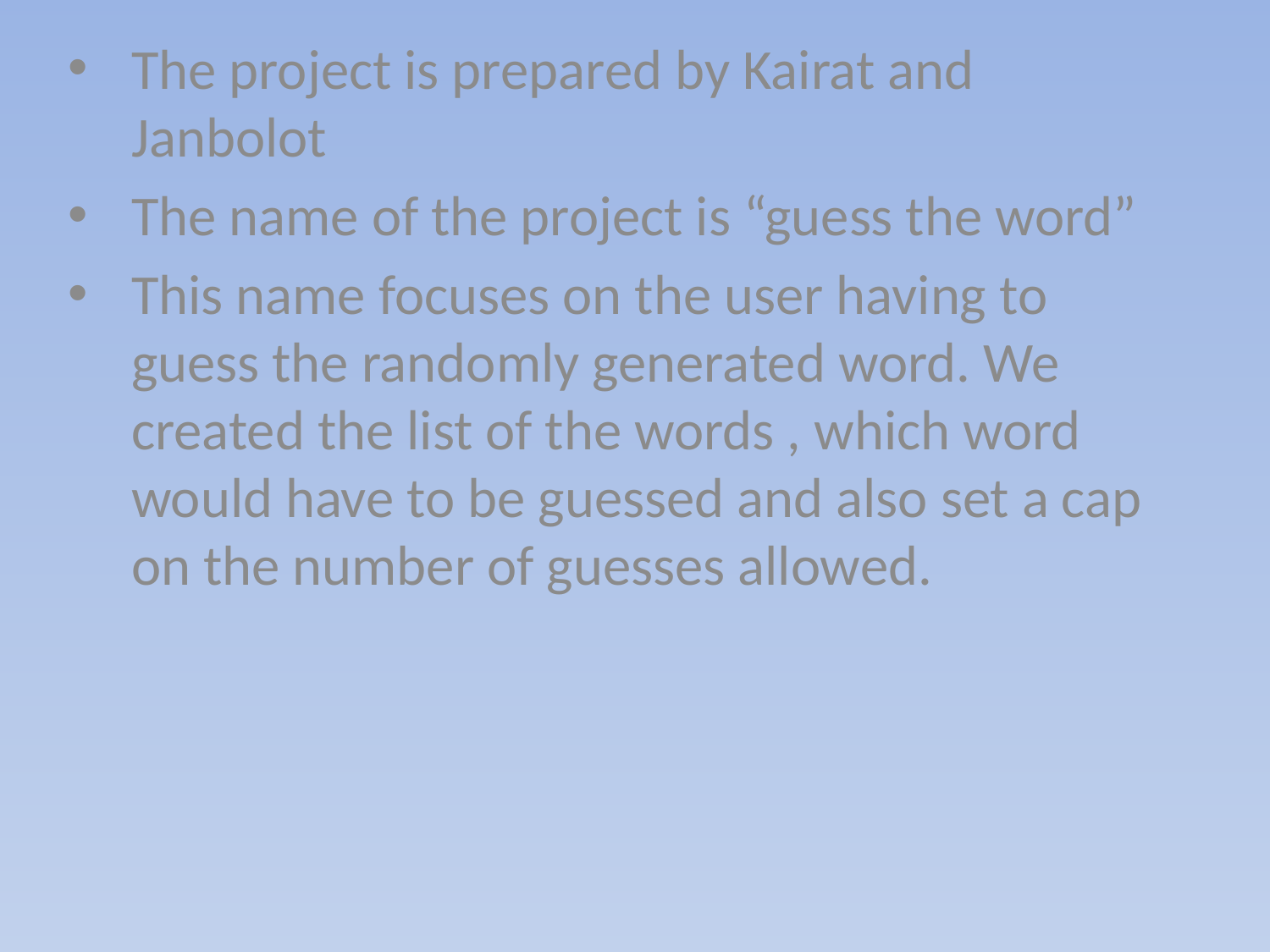

The project is prepared by Kairat and Janbolot
The name of the project is “guess the word”
This name focuses on the user having to guess the randomly generated word. We created the list of the words , which word would have to be guessed and also set a cap on the number of guesses allowed.
#